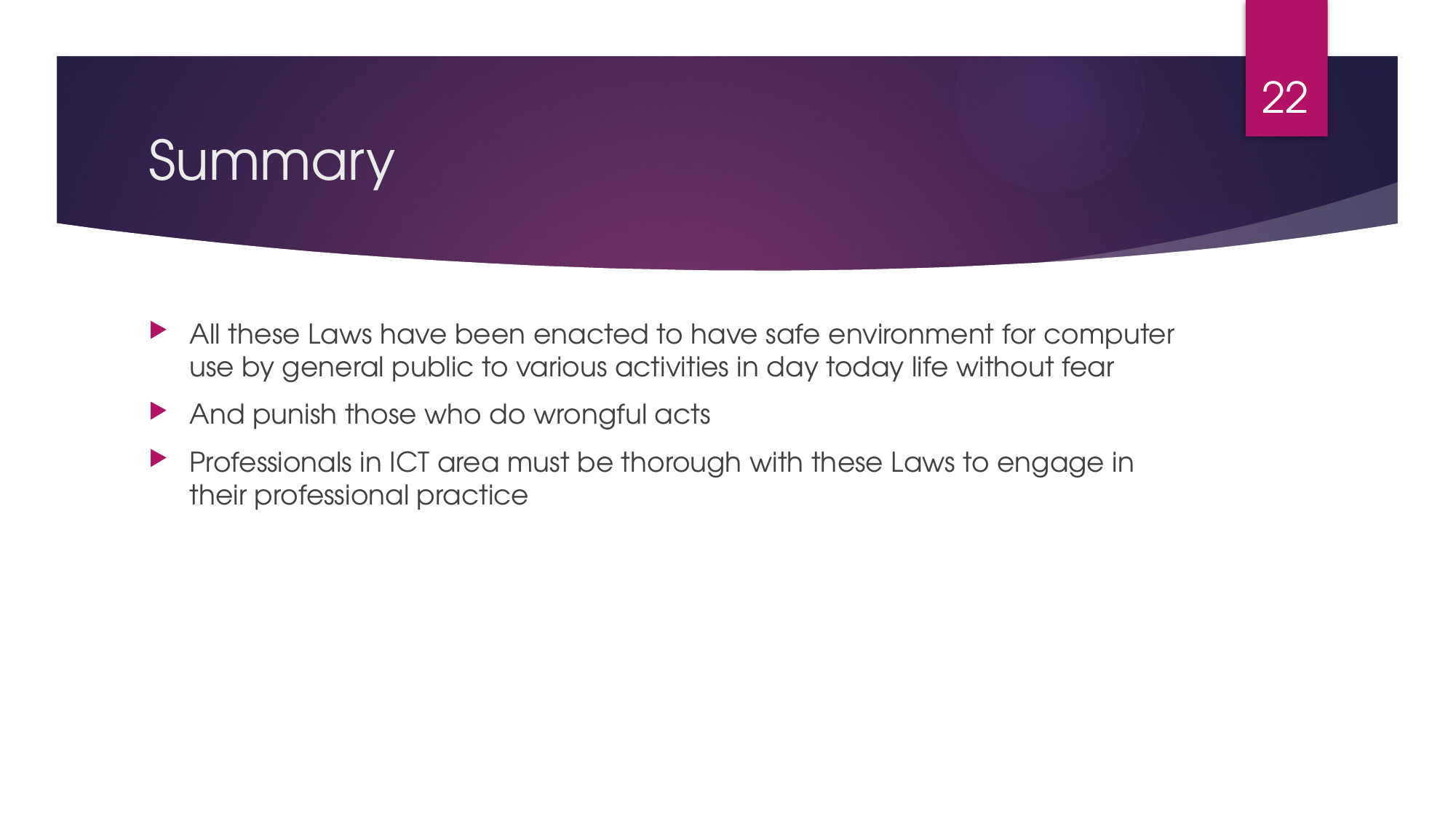

22
# Summary
All these Laws have been enacted to have safe environment for computer use by general public to various activities in day today life without fear
And punish those who do wrongful acts
Professionals in ICT area must be thorough with these Laws to engage in their professional practice